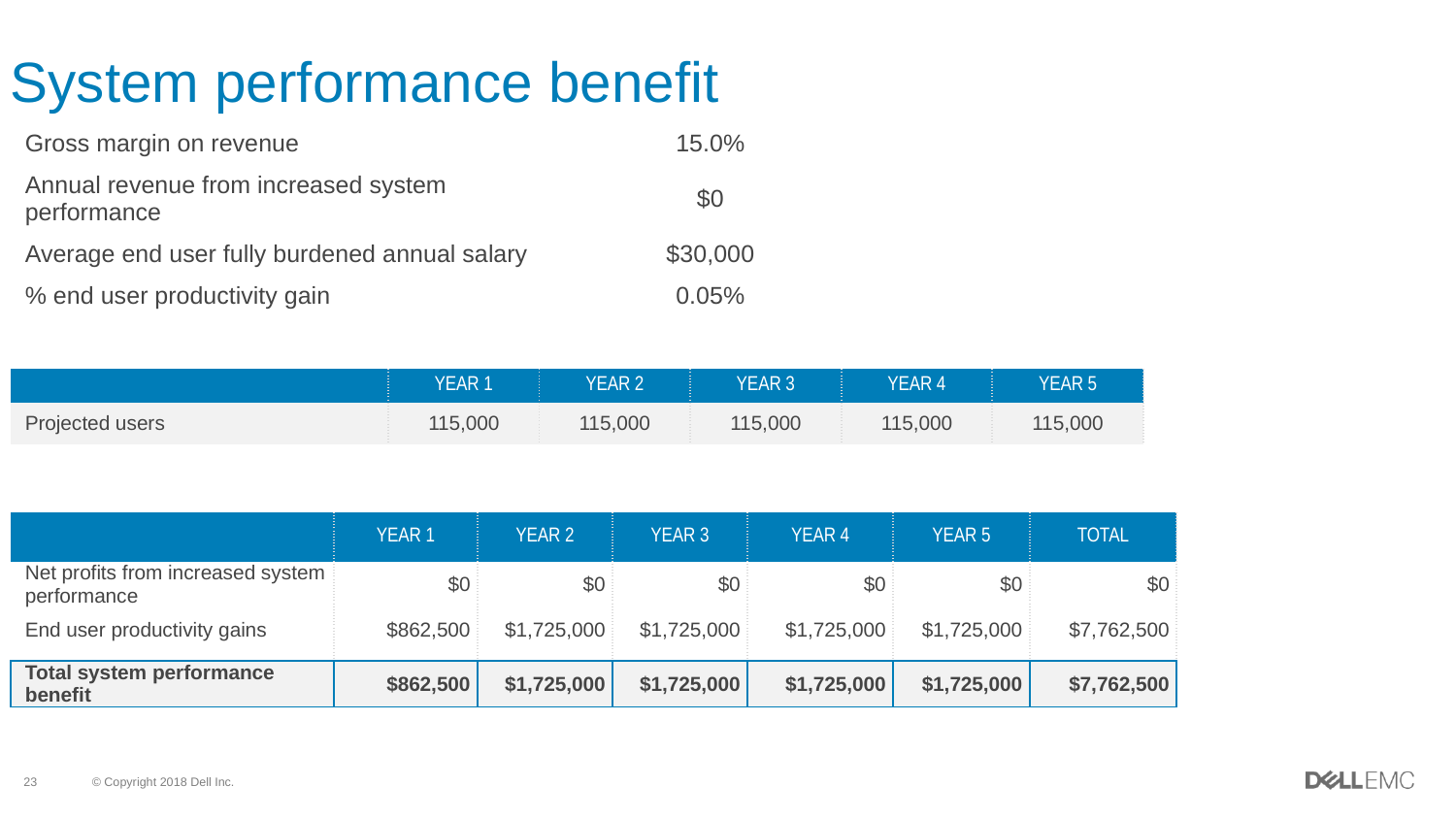

# System performance benefit

| Gross margin on revenue | 15.0% |
| --- | --- |
| Annual revenue from increased system performance | $0 |
| Average end user fully burdened annual salary | $30,000 |
| % end user productivity gain | 0.05% |
|  | YEAR 1 | YEAR 2 | YEAR 3 | YEAR 4 | YEAR 5 |
| --- | --- | --- | --- | --- | --- |
| Projected users | 115,000 | 115,000 | 115,000 | 115,000 | 115,000 |
|  | YEAR 1 | YEAR 2 | YEAR 3 | YEAR 4 | YEAR 5 | TOTAL |
| --- | --- | --- | --- | --- | --- | --- |
| Net profits from increased system performance | $0 | $0 | $0 | $0 | $0 | $0 |
| End user productivity gains | $862,500 | $1,725,000 | $1,725,000 | $1,725,000 | $1,725,000 | $7,762,500 |
|  |  |  |  |  |  |  |
| Total system performance benefit | $862,500 | $1,725,000 | $1,725,000 | $1,725,000 | $1,725,000 | $7,762,500 |